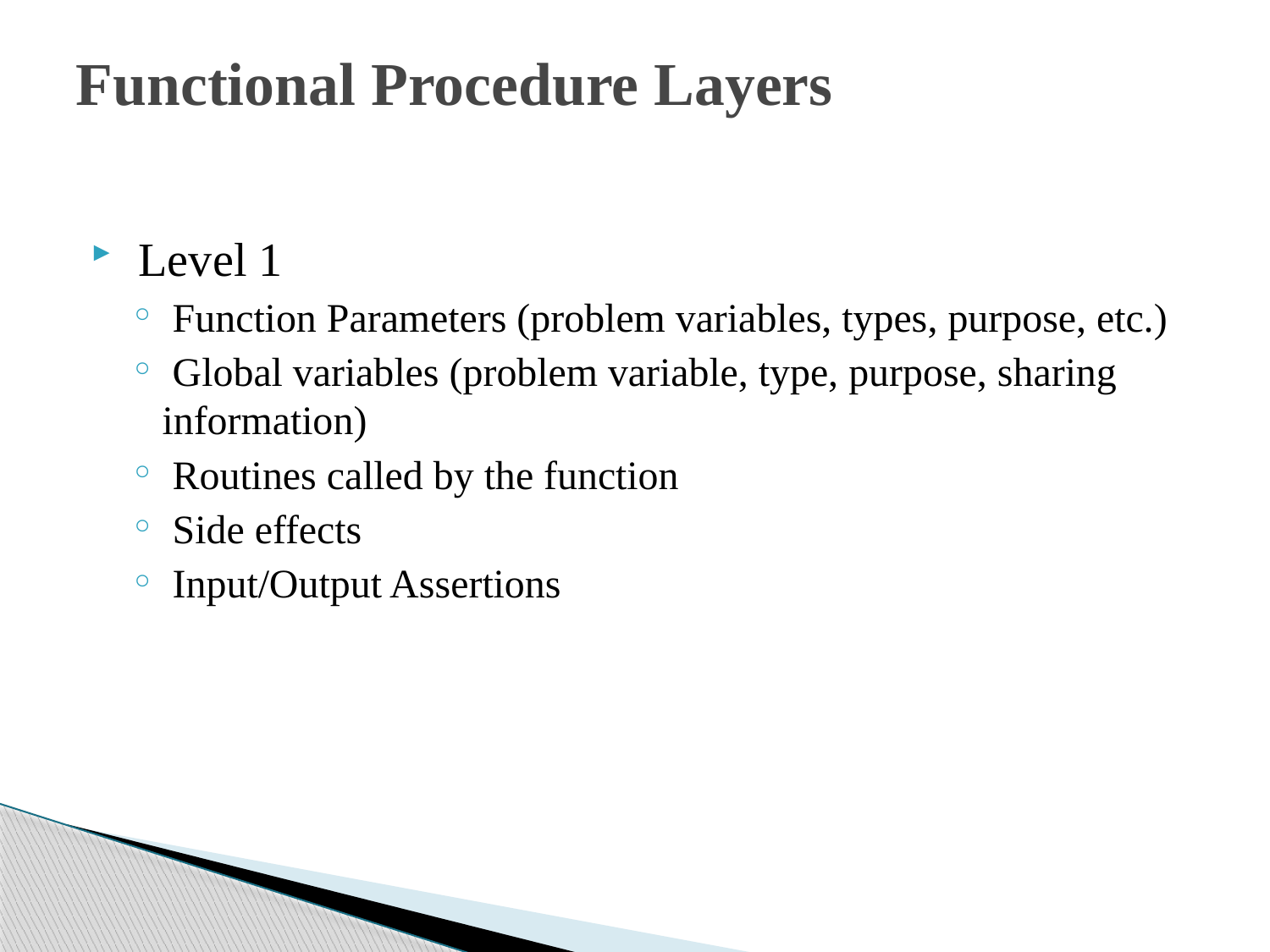

# Functional Procedure Layers
 Level 1
 Function Parameters (problem variables, types, purpose, etc.)
 Global variables (problem variable, type, purpose, sharing information)
 Routines called by the function
 Side effects
 Input/Output Assertions